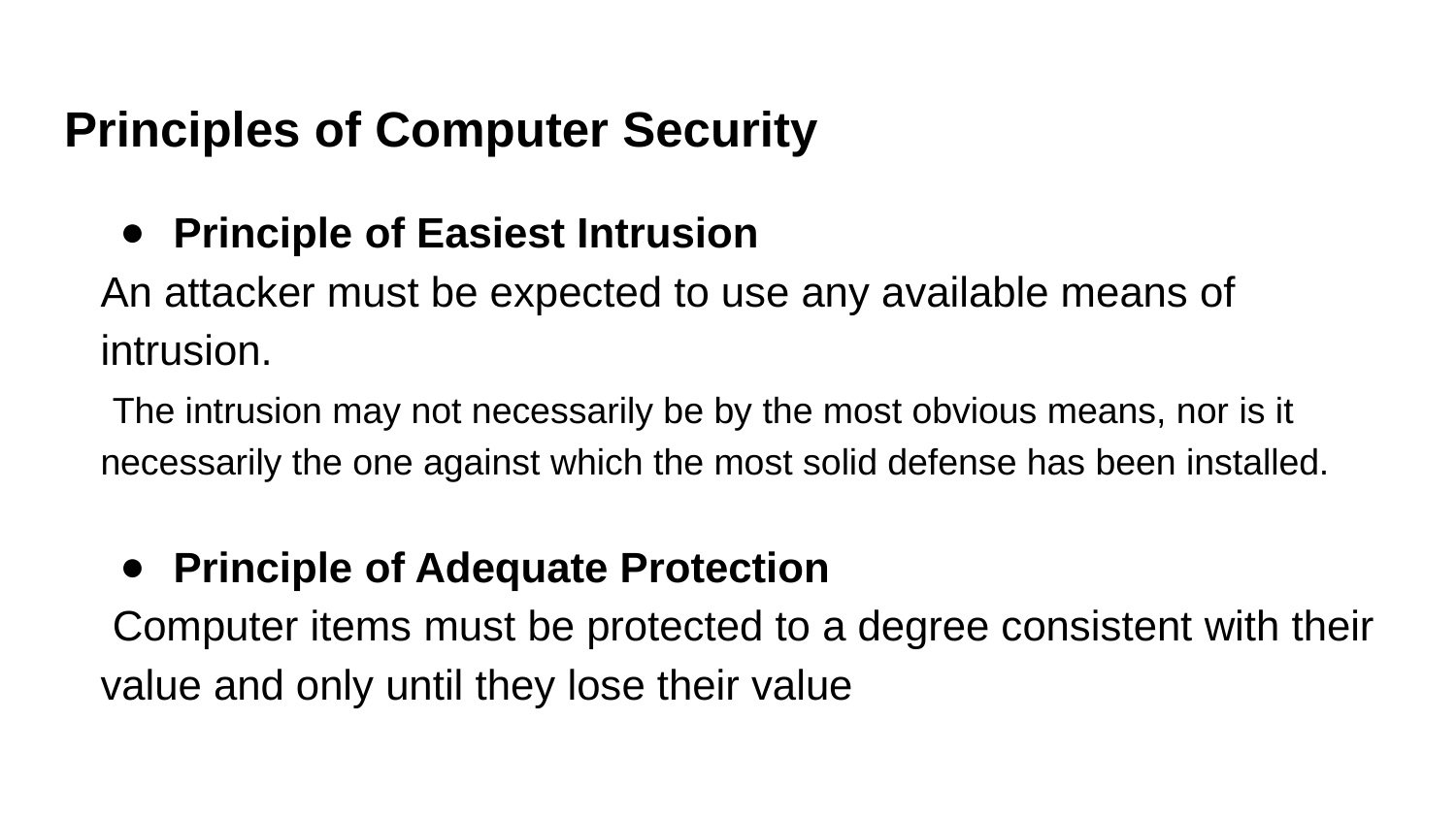

# Principles of Computer Security
Principle of Easiest Intrusion
An attacker must be expected to use any available means of intrusion.​
 The intrusion may not necessarily be by the most obvious means, nor is it necessarily the one against which the most solid defense has been installed.​
​
Principle of Adequate Protection
 Computer items must be protected to a degree consistent with their value and only until they lose their value​